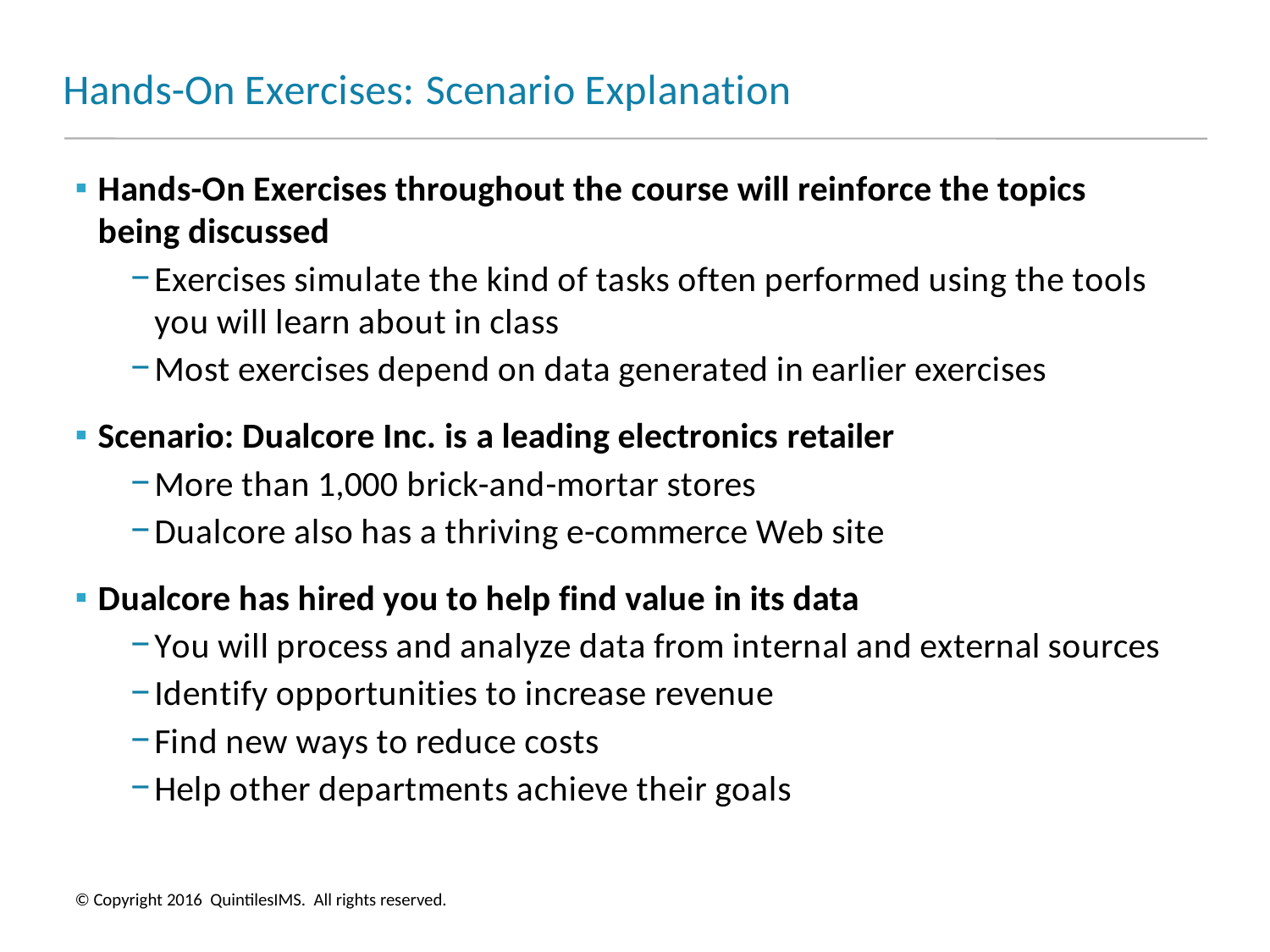

# Hands-On Exercises: Scenario Explanation
Hands-On Exercises throughout the course will reinforce the topics being discussed
Exercises simulate the kind of tasks often performed using the tools you will learn about in class
Most exercises depend on data generated in earlier exercises
Scenario: Dualcore Inc. is a leading electronics retailer
More than 1,000 brick-and-mortar stores
Dualcore also has a thriving e-commerce Web site
Dualcore has hired you to help find value in its data
You will process and analyze data from internal and external sources
Identify opportunities to increase revenue
Find new ways to reduce costs
Help other departments achieve their goals
© Copyright 2016  QuintilesIMS.  All rights reserved.